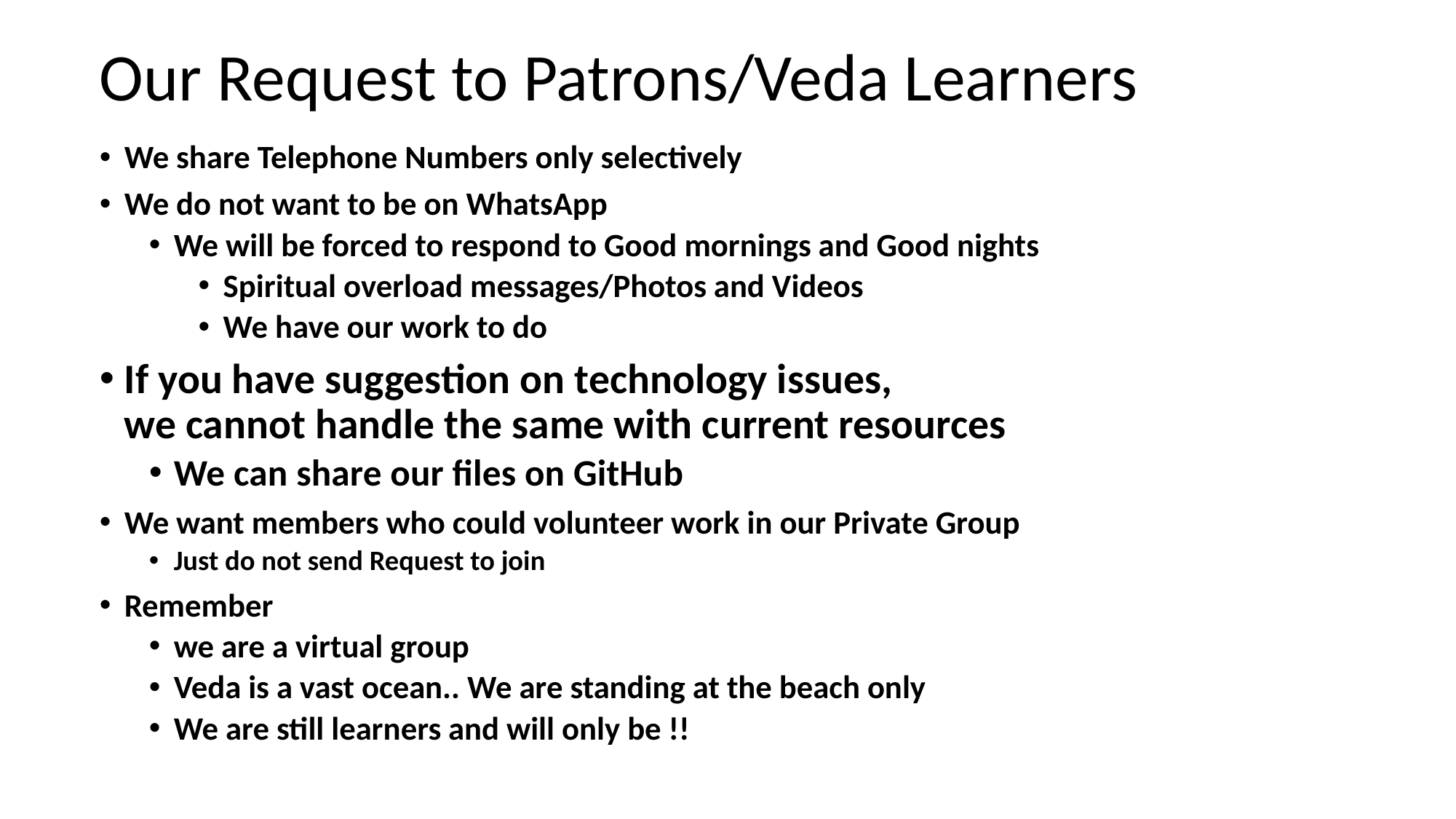

# Our Request to Patrons/Veda Learners
We share Telephone Numbers only selectively
We do not want to be on WhatsApp
We will be forced to respond to Good mornings and Good nights
Spiritual overload messages/Photos and Videos
We have our work to do
If you have suggestion on technology issues,
we cannot handle the same with current resources
We can share our files on GitHub
We want members who could volunteer work in our Private Group
Just do not send Request to join
Remember
we are a virtual group
Veda is a vast ocean.. We are standing at the beach only
We are still learners and will only be !!